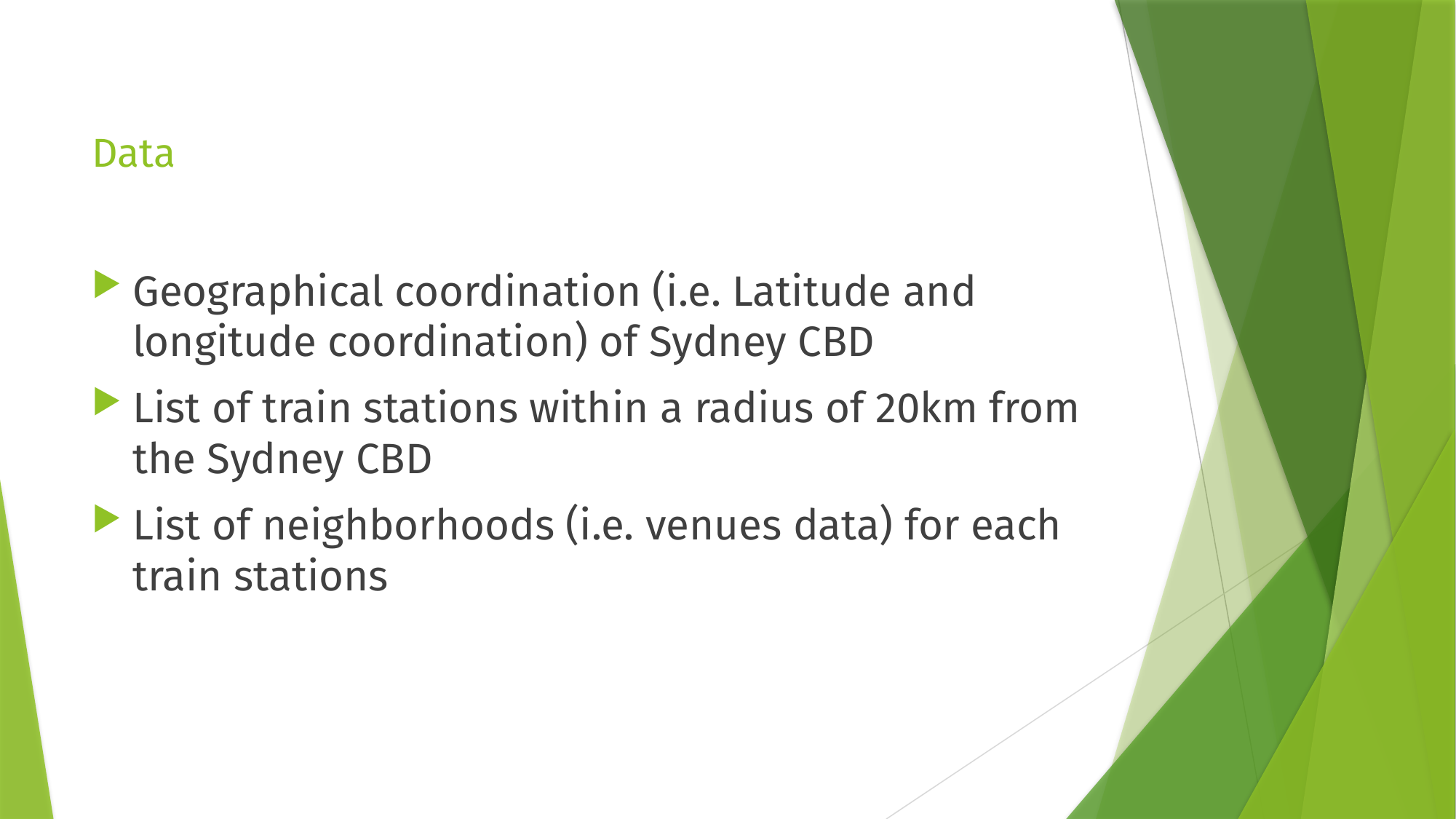

# Data
Geographical coordination (i.e. Latitude and longitude coordination) of Sydney CBD
List of train stations within a radius of 20km from the Sydney CBD
List of neighborhoods (i.e. venues data) for each train stations